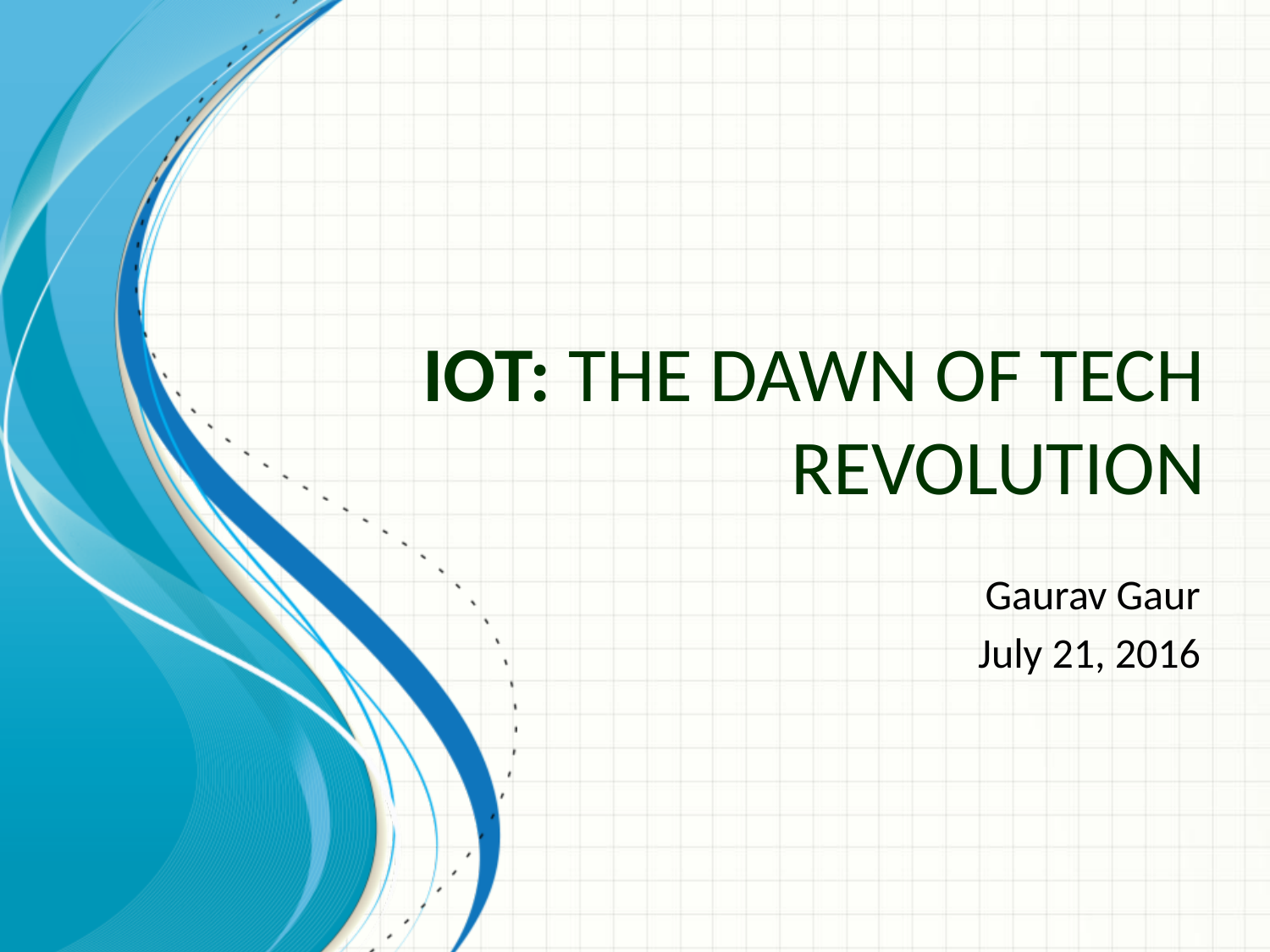

# IoT: The Dawn of Tech Revolution
Gaurav Gaur
July 21, 2016